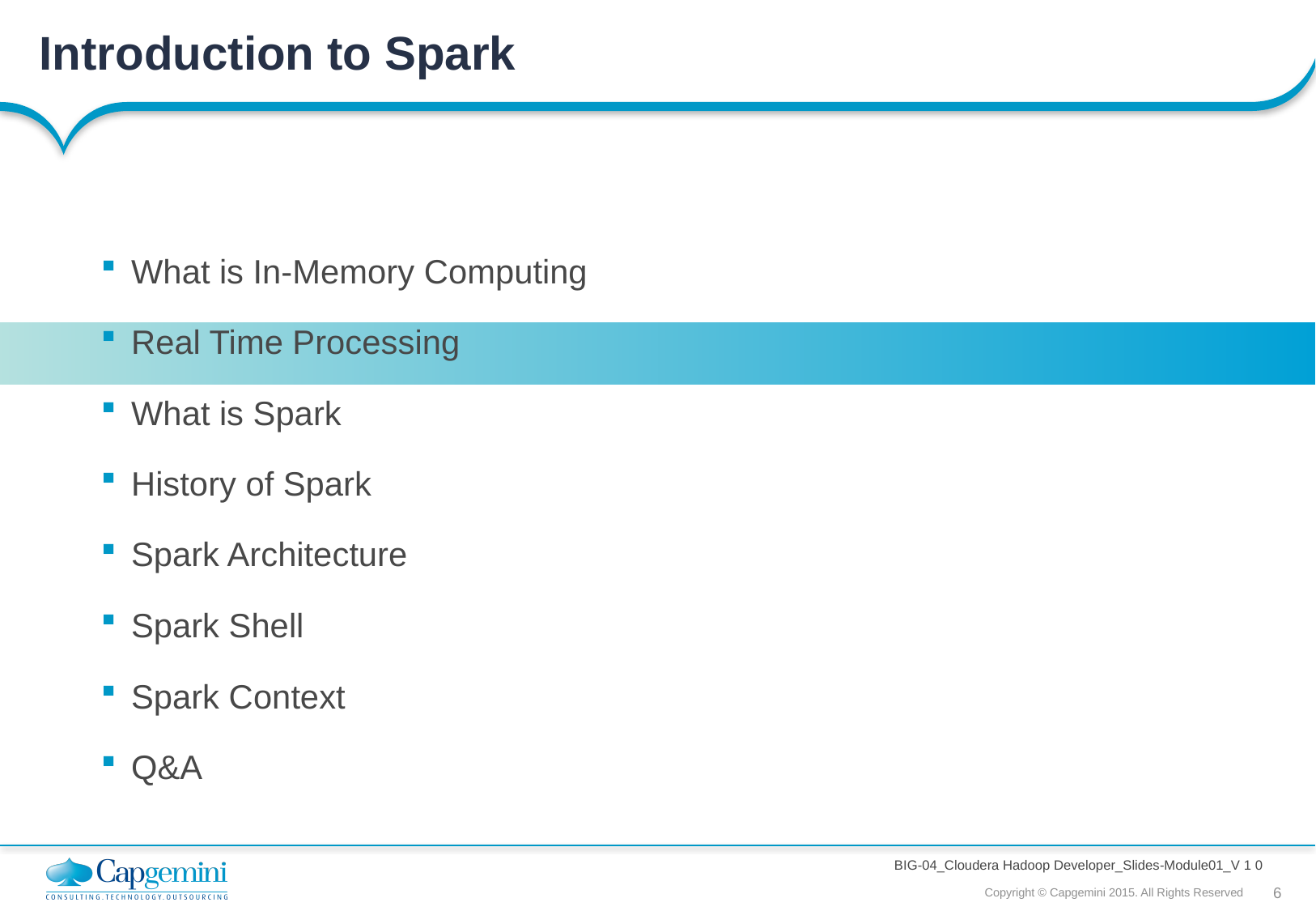

# Introduction to Spark

What is In-Memory Computing
Real Time Processing
What is Spark
History of Spark
Spark Architecture
Spark Shell
Spark Context
Q&A